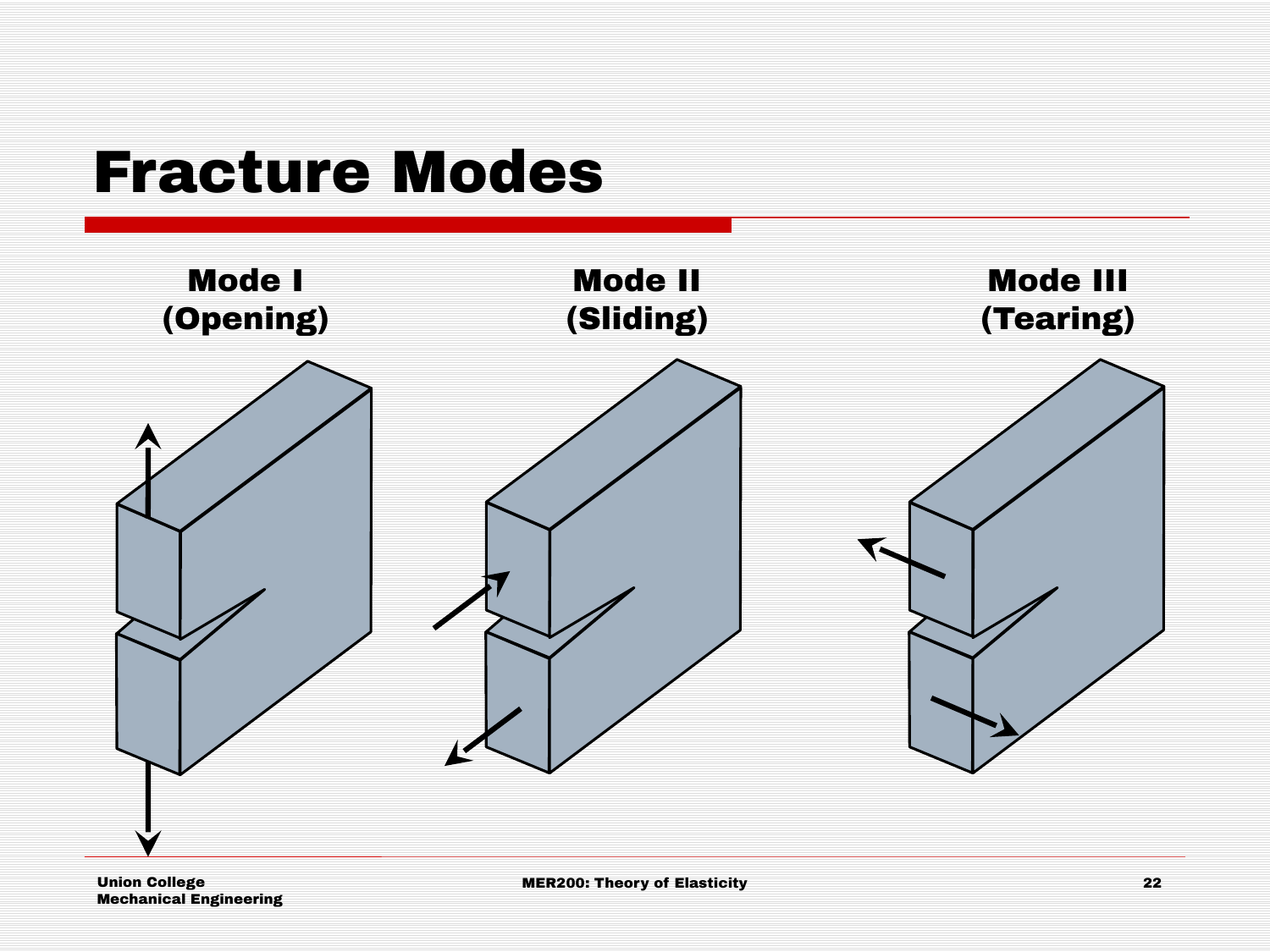

# Fracture Modes
Mode I
(Opening)
Mode II
(Sliding)
Mode III
(Tearing)

MER200: Theory of Elasticity
22